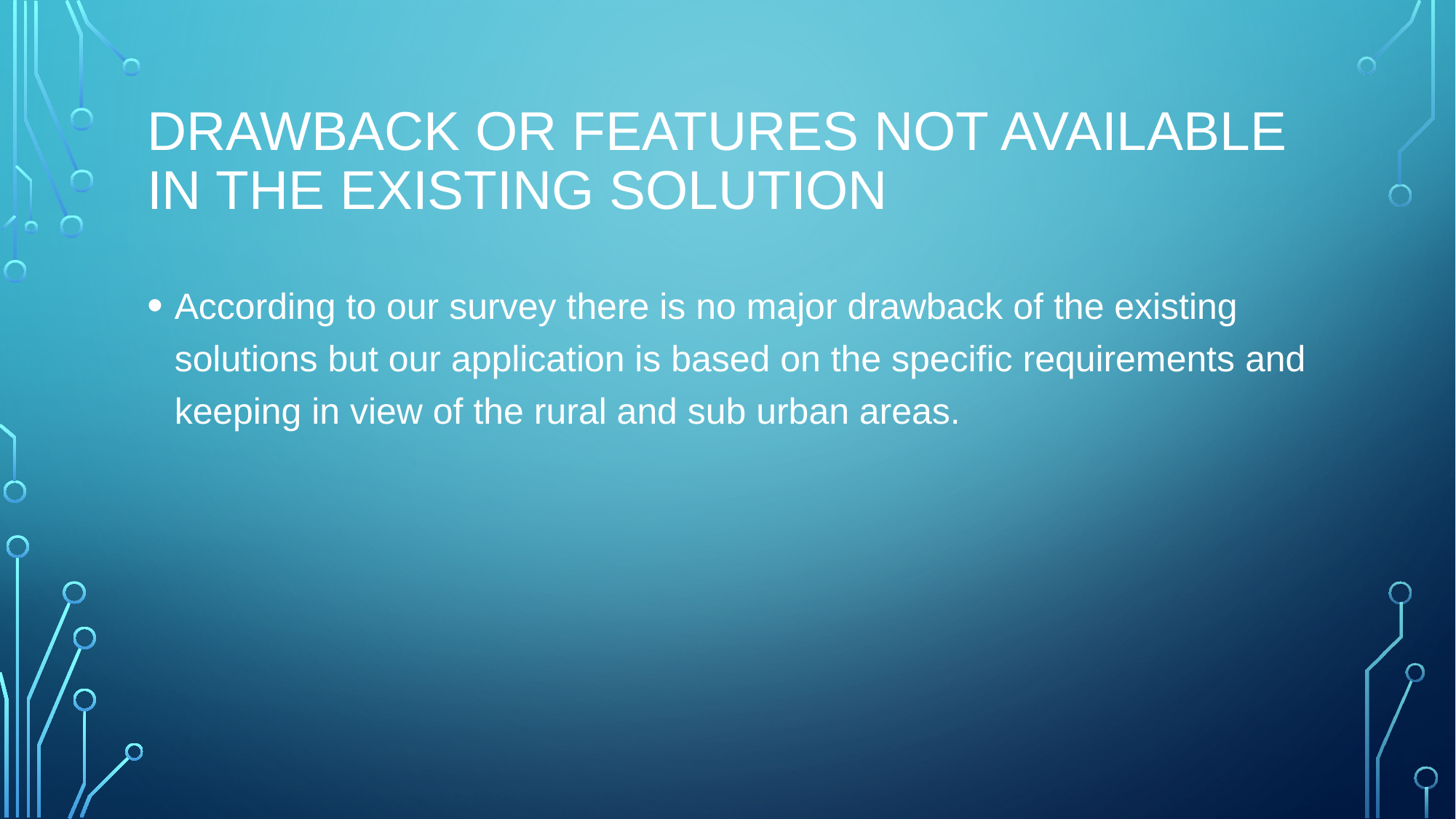

# Drawback or features not available in the existing solution
According to our survey there is no major drawback of the existing solutions but our application is based on the specific requirements and keeping in view of the rural and sub urban areas.